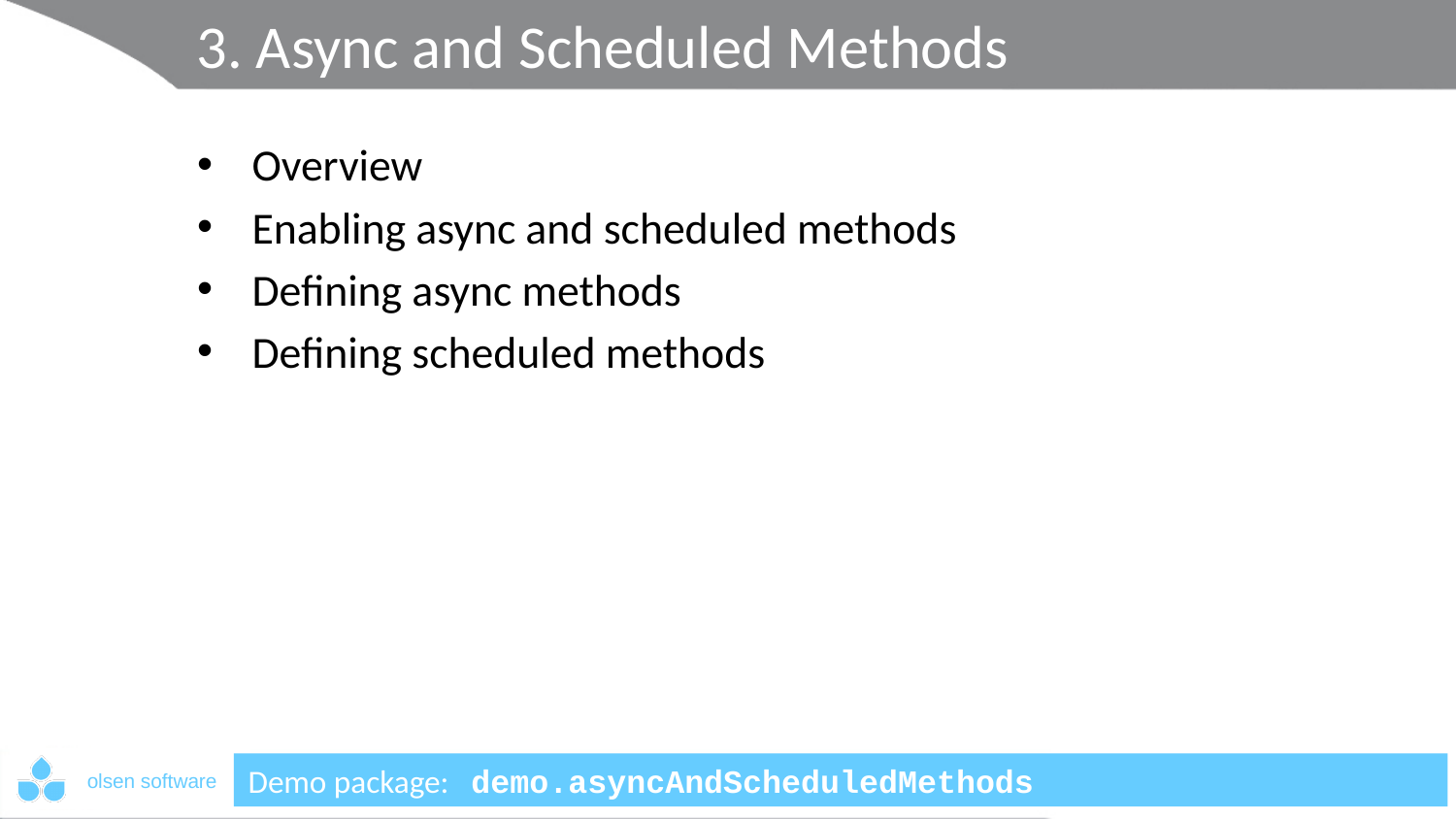

# 3. Async and Scheduled Methods
Overview
Enabling async and scheduled methods
Defining async methods
Defining scheduled methods
Demo package:   demo.asyncAndScheduledMethods
22